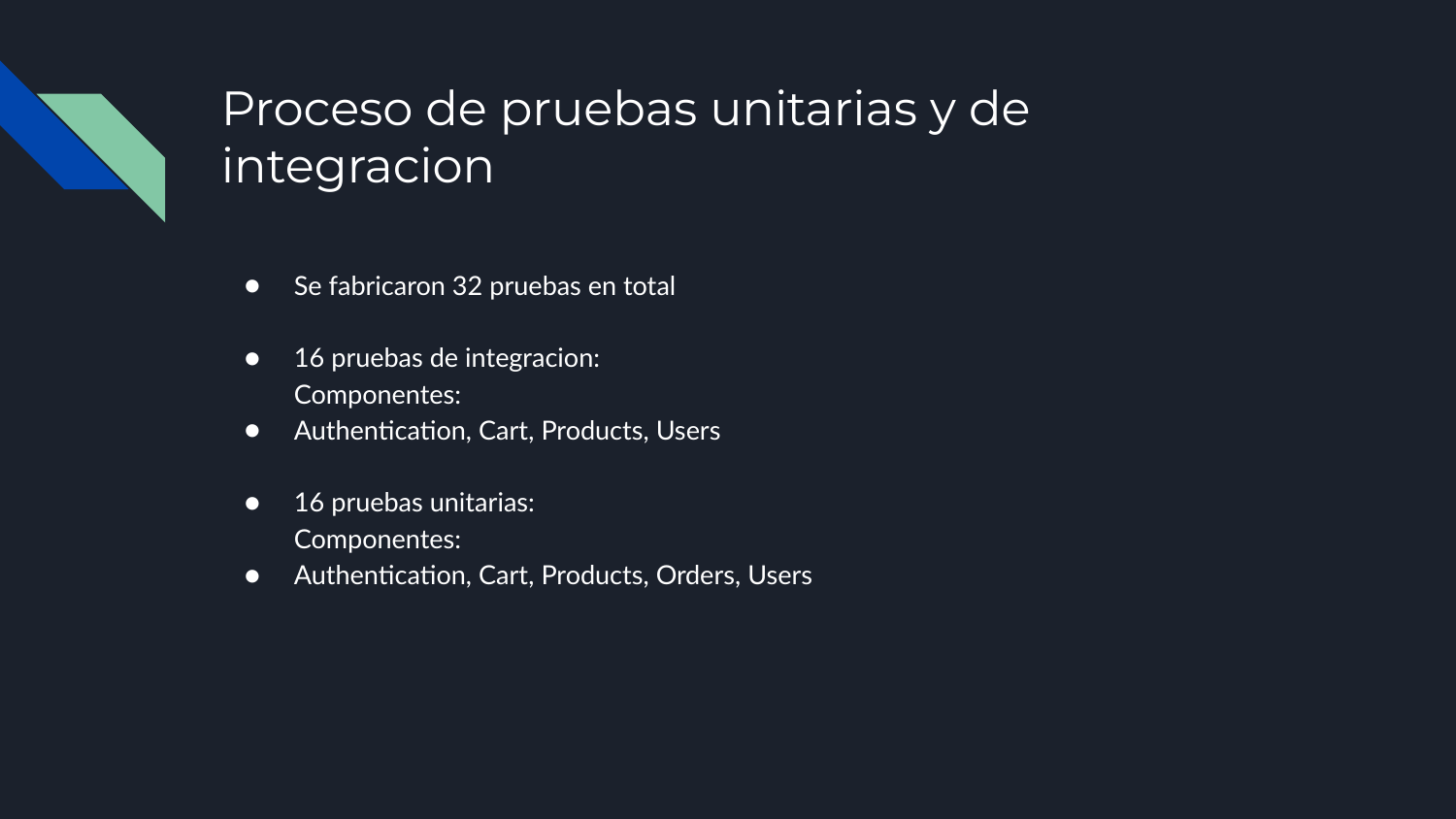

# Proceso de pruebas unitarias y de integracion
Se fabricaron 32 pruebas en total

16 pruebas de integracion:
Componentes:
Authentication, Cart, Products, Users
16 pruebas unitarias:
Componentes:
Authentication, Cart, Products, Orders, Users